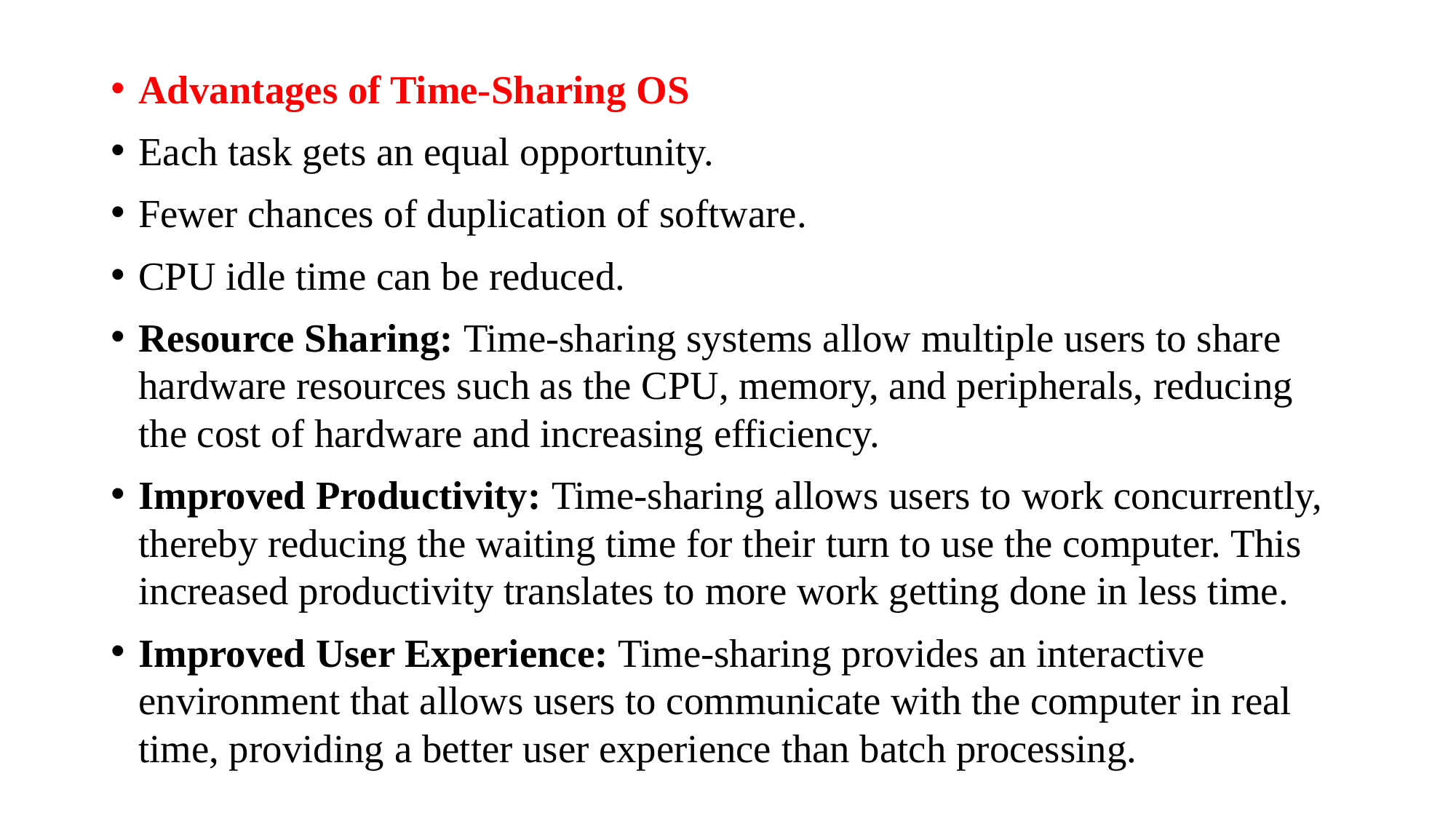

Advantages of Time-Sharing OS
Each task gets an equal opportunity.
Fewer chances of duplication of software.
CPU idle time can be reduced.
Resource Sharing: Time-sharing systems allow multiple users to share hardware resources such as the CPU, memory, and peripherals, reducing the cost of hardware and increasing efficiency.
Improved Productivity: Time-sharing allows users to work concurrently, thereby reducing the waiting time for their turn to use the computer. This increased productivity translates to more work getting done in less time.
Improved User Experience: Time-sharing provides an interactive environment that allows users to communicate with the computer in real time, providing a better user experience than batch processing.